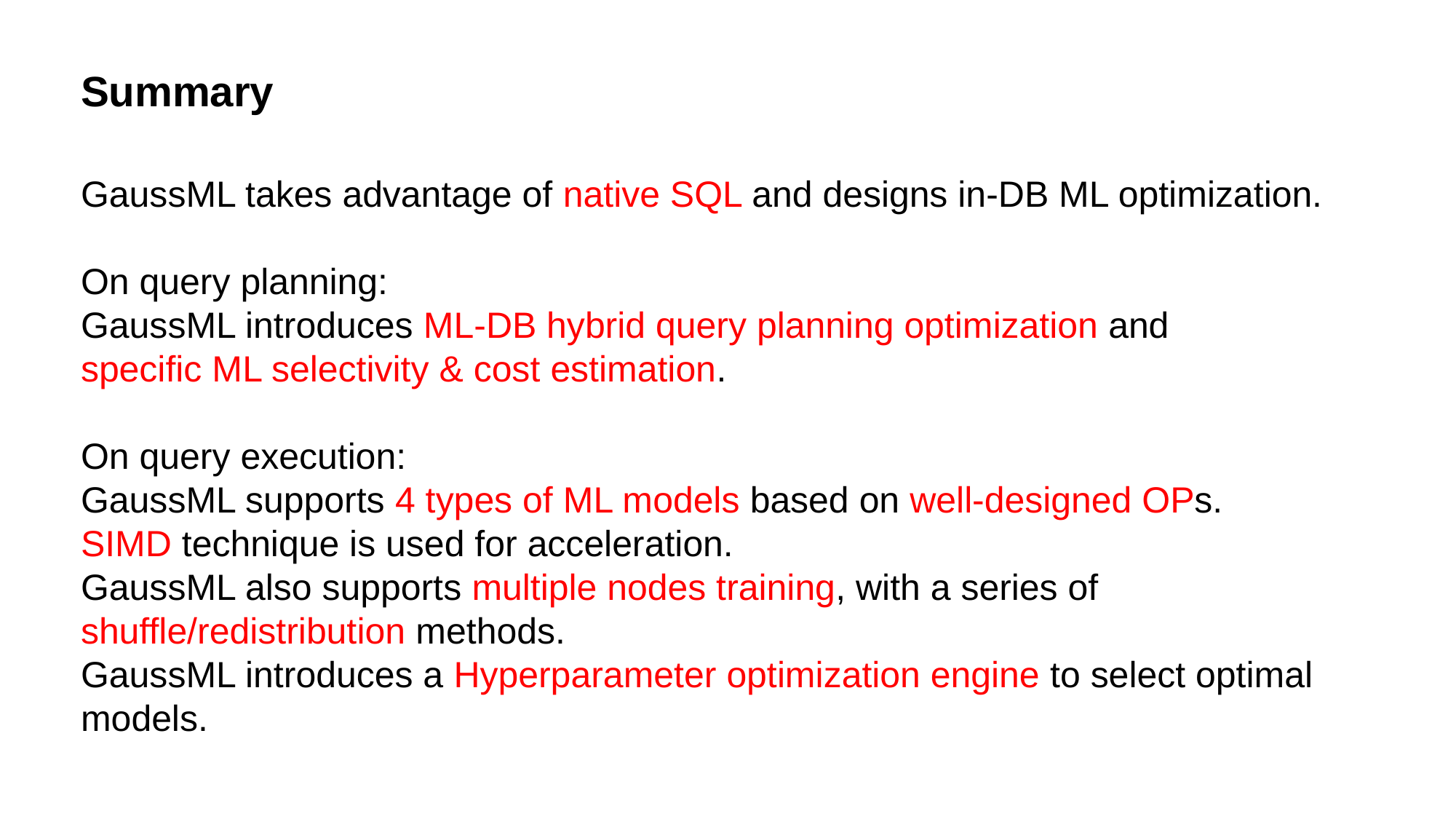

Summary
GaussML takes advantage of native SQL and designs in-DB ML optimization.

On query planning:
GaussML introduces ML-DB hybrid query planning optimization and
specific ML selectivity & cost estimation.

On query execution:
GaussML supports 4 types of ML models based on well-designed OPs.
SIMD technique is used for acceleration.
GaussML also supports multiple nodes training, with a series of shuffle/redistribution methods.
GaussML introduces a Hyperparameter optimization engine to select optimal models.